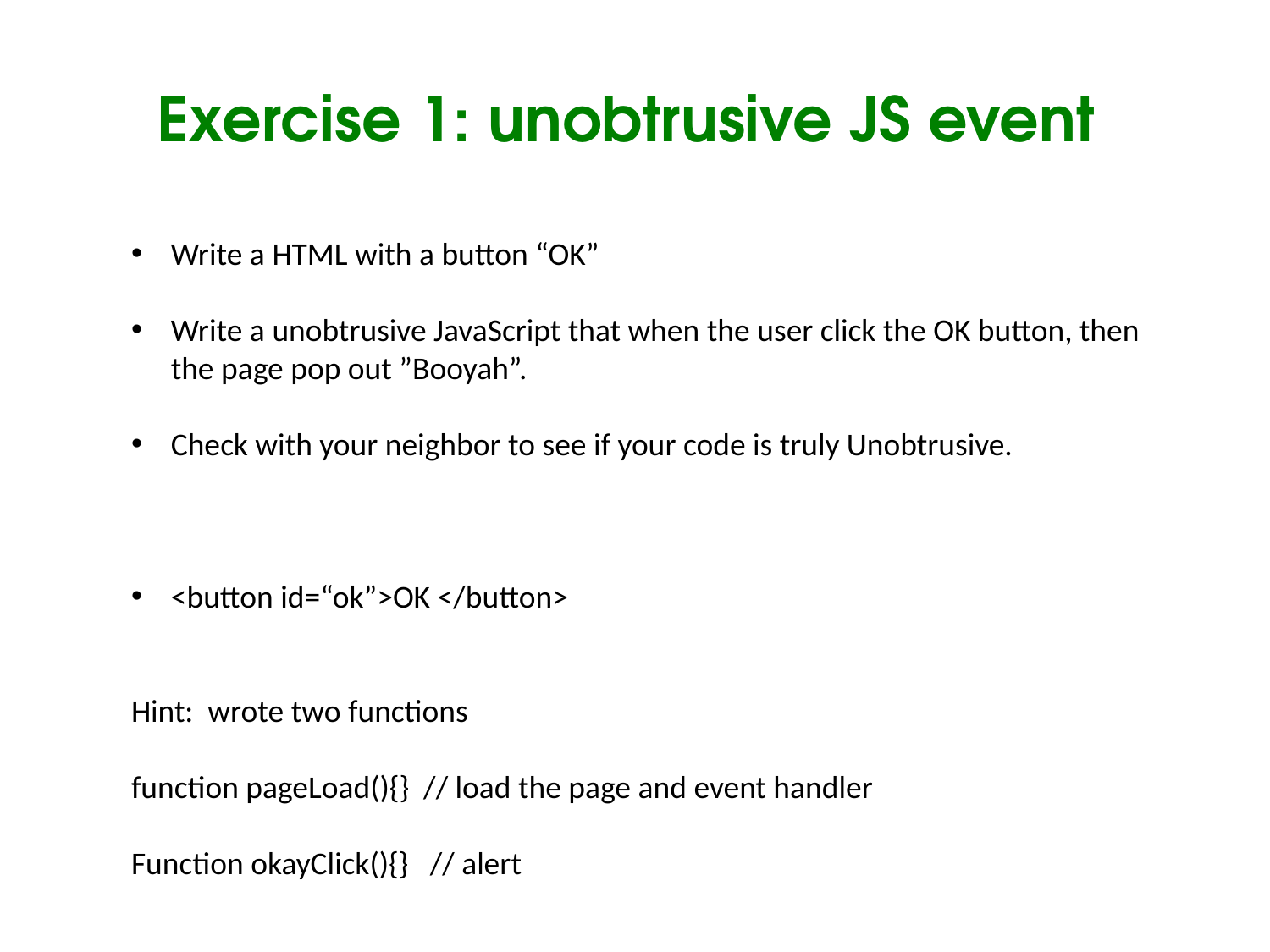

# Exercise 1: unobtrusive JS event
Write a HTML with a button “OK”

Write a unobtrusive JavaScript that when the user click the OK button, then the page pop out ”Booyah”.

Check with your neighbor to see if your code is truly Unobtrusive.

<button id=“ok”>OK </button>

Hint:  wrote two functions

function pageLoad(){}  // load the page and event handler

Function okayClick(){}   // alert